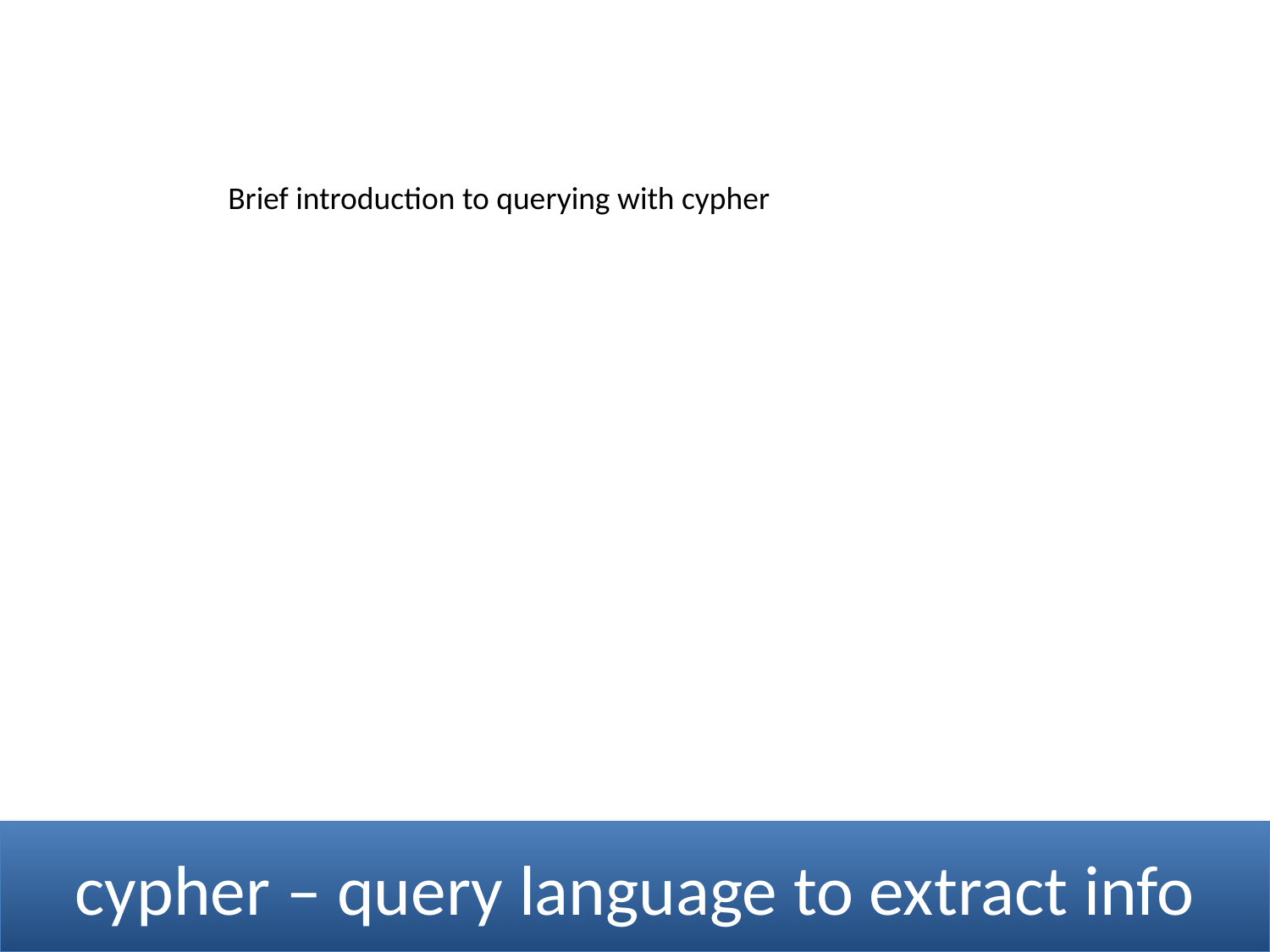

Brief introduction to querying with cypher
cypher – query language to extract info